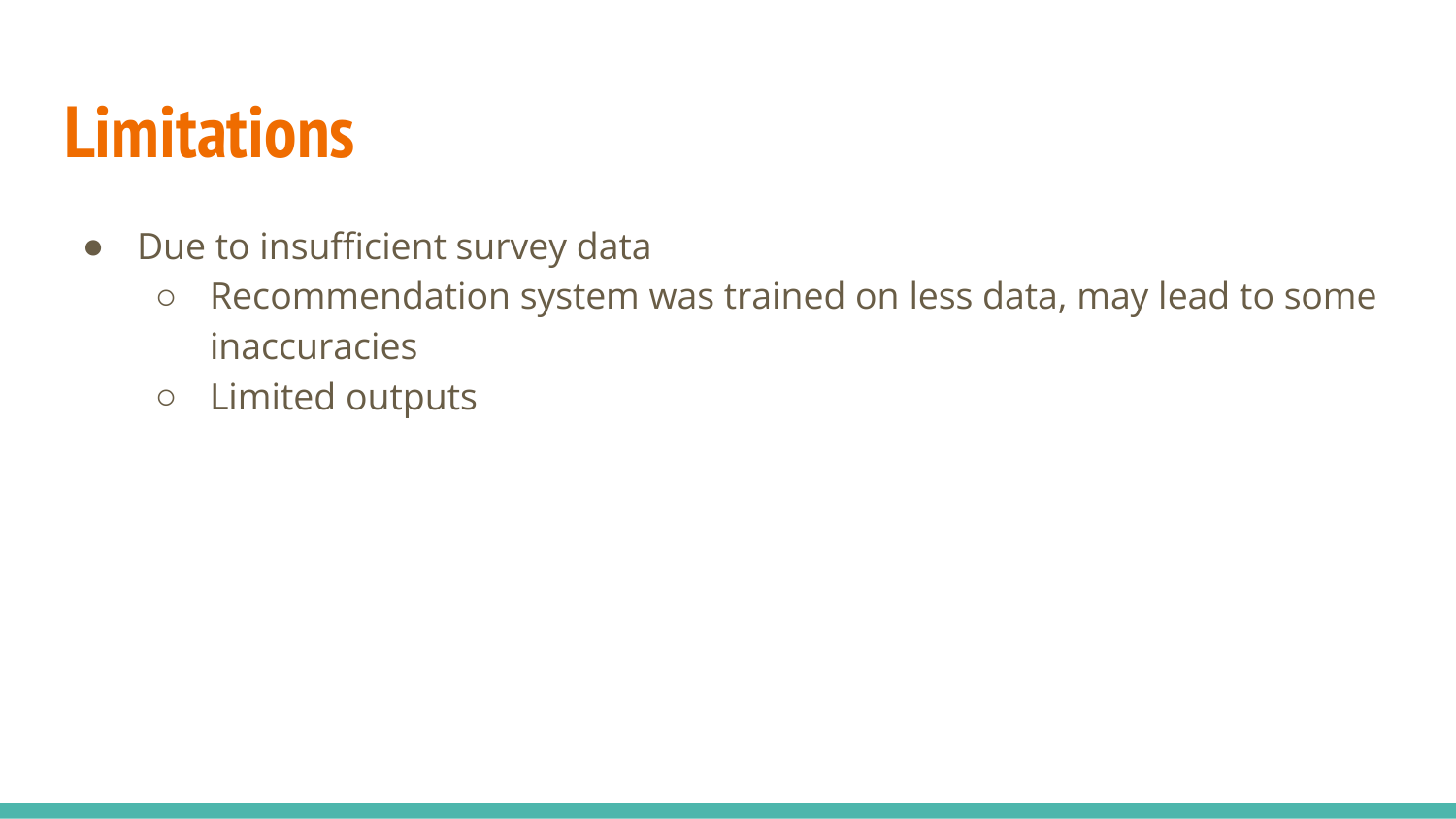

# Limitations
Due to insufficient survey data
Recommendation system was trained on less data, may lead to some inaccuracies
Limited outputs